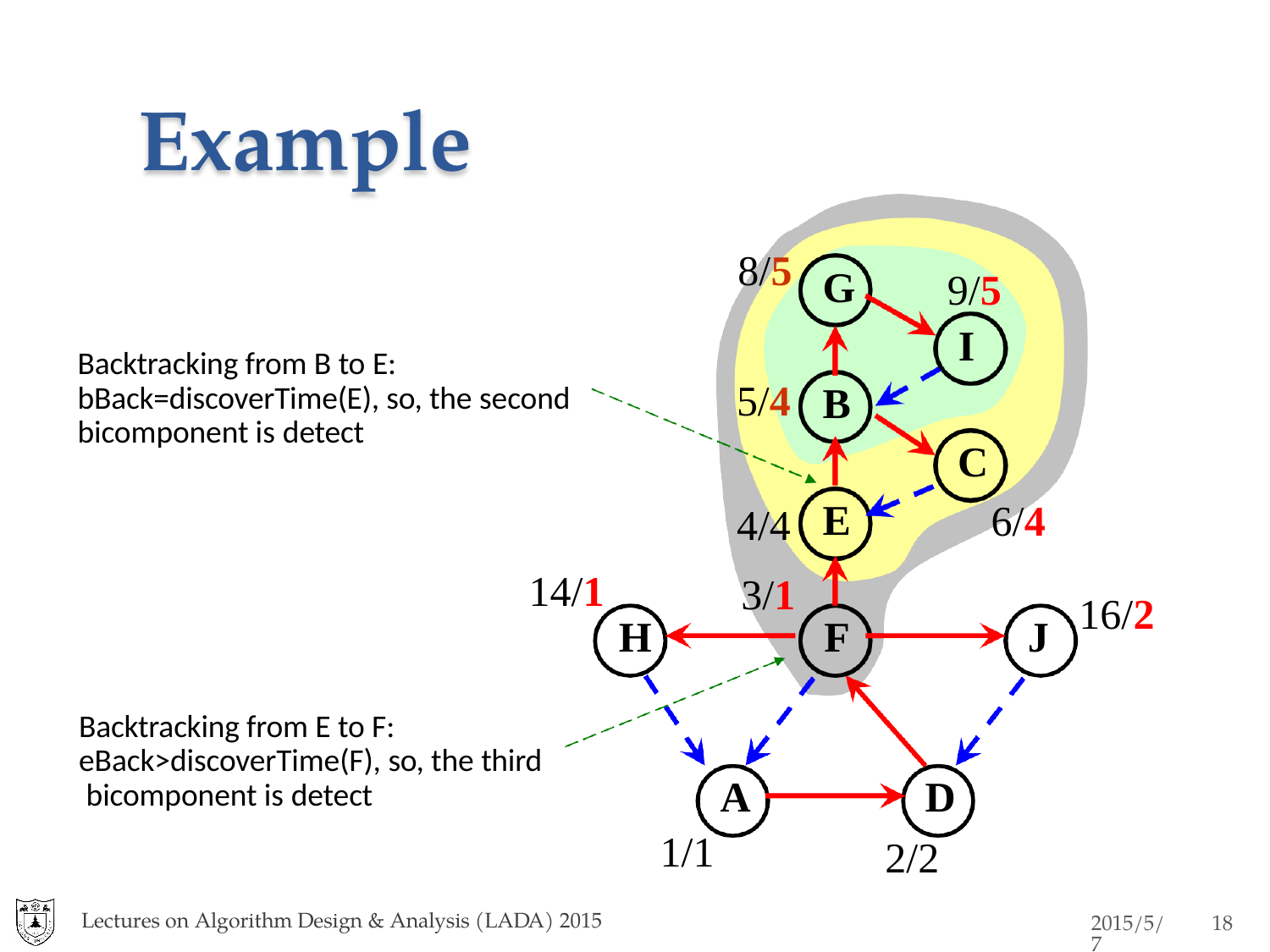

# Example

8/5
9/5
I
G
Backtracking from B to E:  bBack=discoverTime(E), so, the second  bicomponent is detect
5/4
B
C
E
6/4
4/4
14/1
H
3/1
F
16/2
J
Backtracking from E to F:  eBack>discoverTime(F), so, the third  bicomponent is detect
D
2/2
A
1/1
Lectures on Algorithm Design & Analysis (LADA) 2015
18
2015/5/7